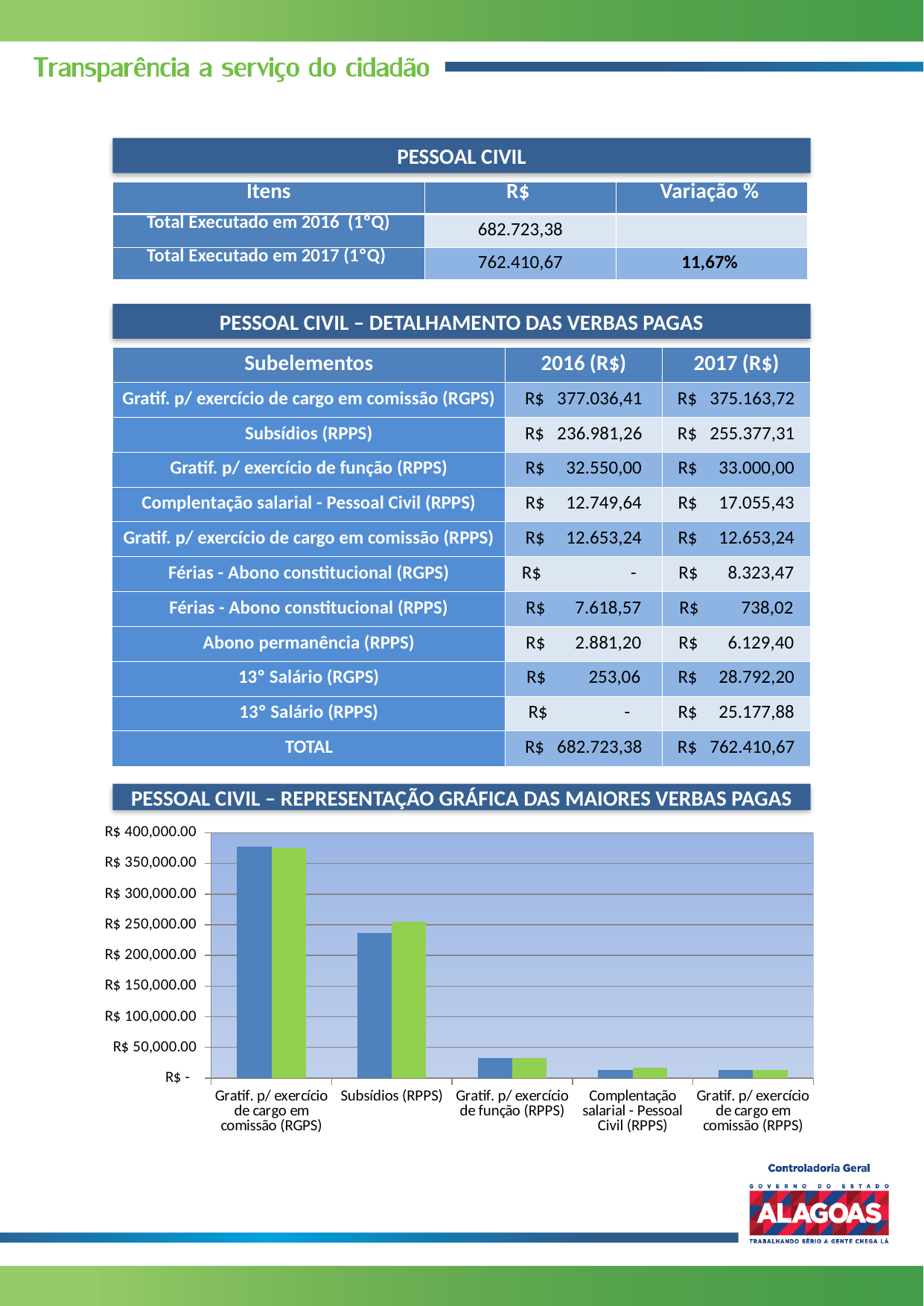

PESSOAL CIVIL
| Itens | R$ | Variação % |
| --- | --- | --- |
| Total Executado em 2016 (1ºQ) | 682.723,38 |  |
| Total Executado em 2017 (1ºQ) | 762.410,67 | 11,67% |
PESSOAL CIVIL – DETALHAMENTO DAS VERBAS PAGAS
| Subelementos | 2016 (R$) | 2017 (R$) |
| --- | --- | --- |
| Gratif. p/ exercício de cargo em comissão (RGPS) | R$ 377.036,41 | R$ 375.163,72 |
| Subsídios (RPPS) | R$ 236.981,26 | R$ 255.377,31 |
| Gratif. p/ exercício de função (RPPS) | R$ 32.550,00 | R$ 33.000,00 |
| Complentação salarial - Pessoal Civil (RPPS) | R$ 12.749,64 | R$ 17.055,43 |
| Gratif. p/ exercício de cargo em comissão (RPPS) | R$ 12.653,24 | R$ 12.653,24 |
| Férias - Abono constitucional (RGPS) | R$ - | R$ 8.323,47 |
| Férias - Abono constitucional (RPPS) | R$ 7.618,57 | R$ 738,02 |
| Abono permanência (RPPS) | R$ 2.881,20 | R$ 6.129,40 |
| 13º Salário (RGPS) | R$ 253,06 | R$ 28.792,20 |
| 13º Salário (RPPS) | R$ - | R$ 25.177,88 |
| TOTAL | R$ 682.723,38 | R$ 762.410,67 |
PESSOAL CIVIL – REPRESENTAÇÃO GRÁFICA DAS MAIORES VERBAS PAGAS

### Chart

| Category | 2016 | 2017 |
|---|---|---|
| Gratif. p/ exercício de cargo em comissão (RGPS) | 377036.4100000002 | 375163.7200000002 |
| Subsídios (RPPS) | 236981.26 | 255377.31 |
| Gratif. p/ exercício de função (RPPS) | 32550.0 | 33000.0 |
| Complentação salarial - Pessoal Civil (RPPS) | 12749.640000000007 | 17055.43 |
| Gratif. p/ exercício de cargo em comissão (RPPS) | 12653.240000000007 | 12653.240000000007 |